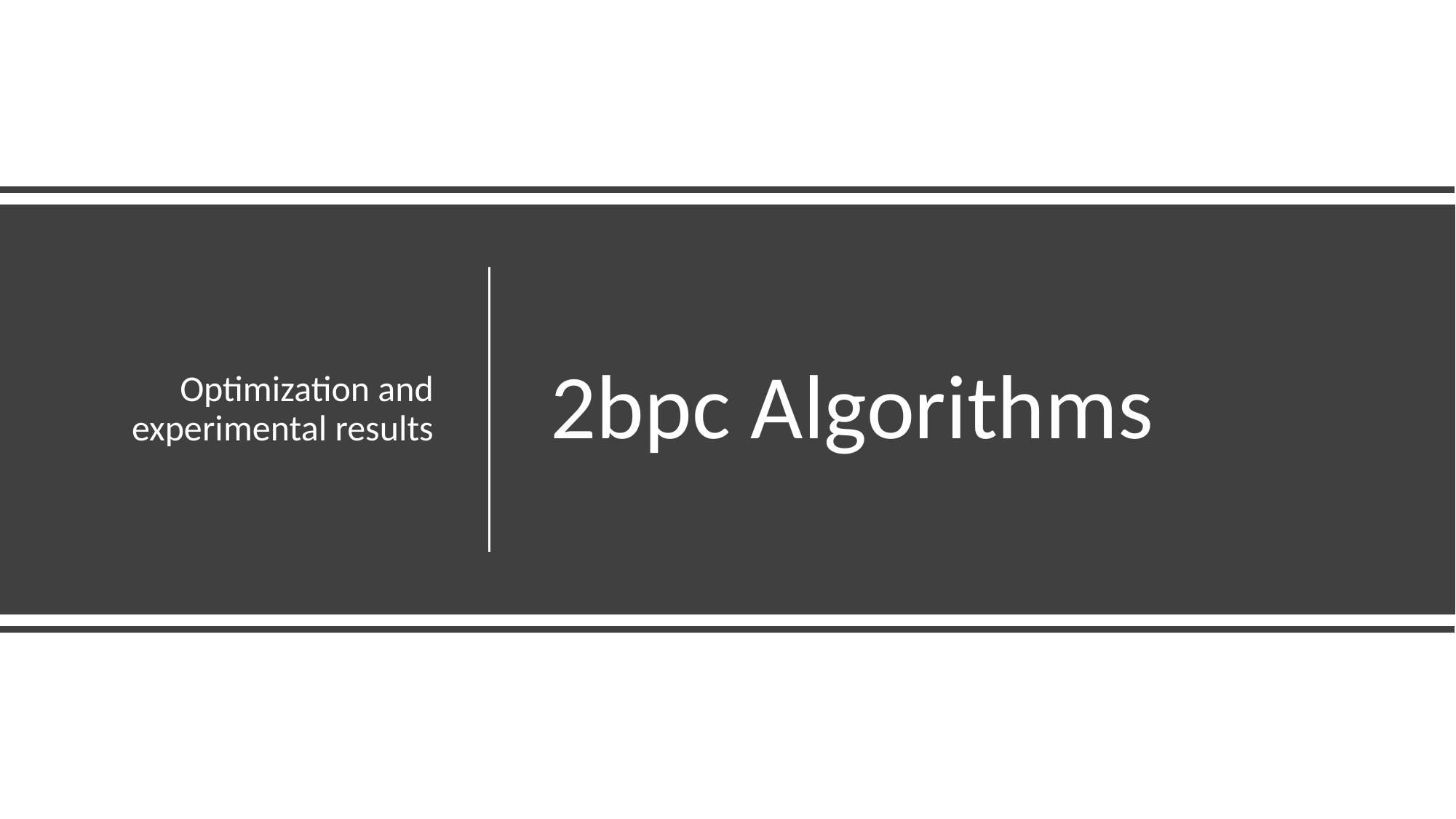

Optimization and experimental results
# 2bpc Algorithms